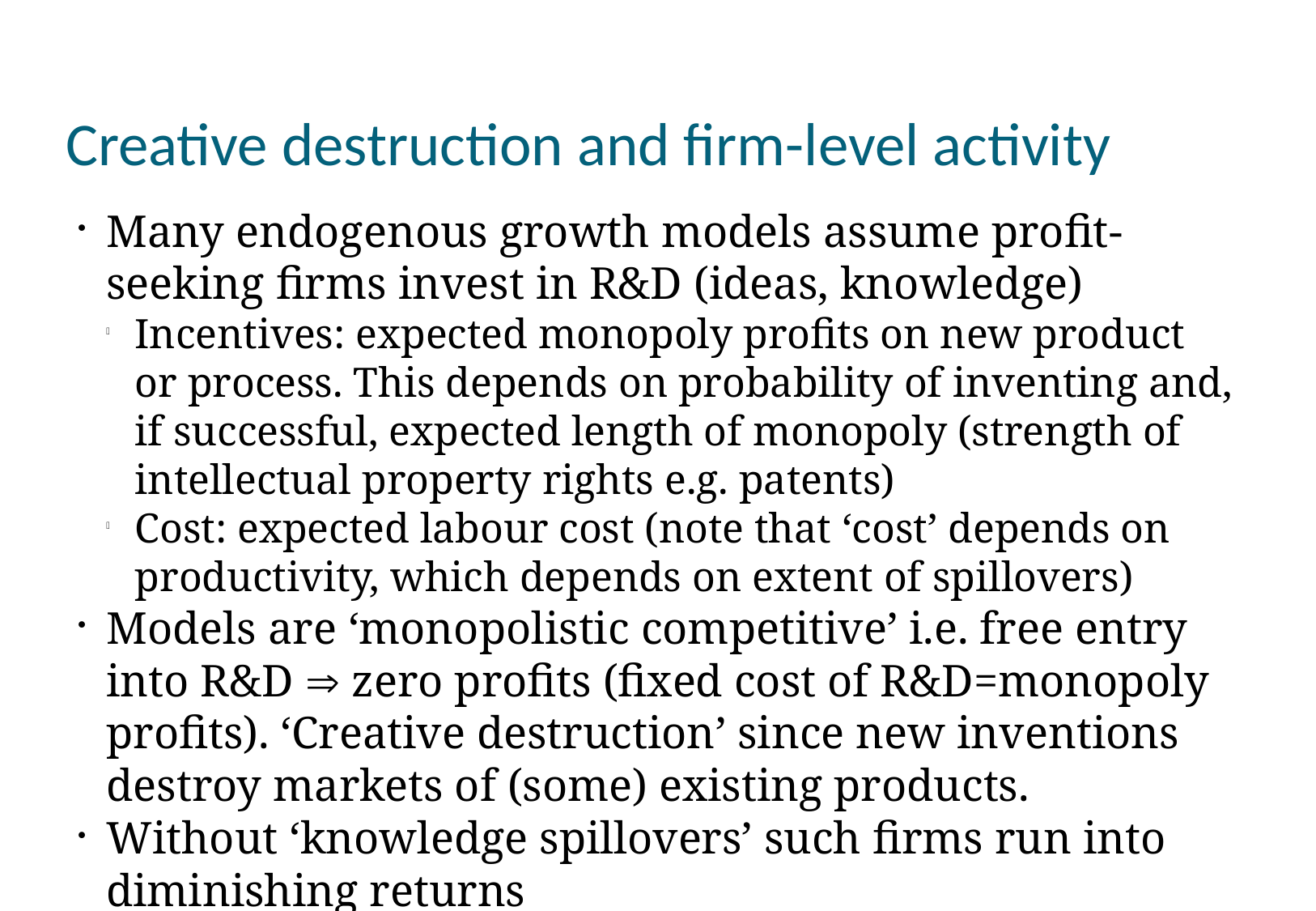

Creative destruction and firm-level activity
Many endogenous growth models assume profit-seeking firms invest in R&D (ideas, knowledge)
Incentives: expected monopoly profits on new product or process. This depends on probability of inventing and, if successful, expected length of monopoly (strength of intellectual property rights e.g. patents)
Cost: expected labour cost (note that ‘cost’ depends on productivity, which depends on extent of spillovers)
Models are ‘monopolistic competitive’ i.e. free entry into R&D ⇒ zero profits (fixed cost of R&D=monopoly profits). ‘Creative destruction’ since new inventions destroy markets of (some) existing products.
Without ‘knowledge spillovers’ such firms run into diminishing returns
Such models have three potential market failures, which make policy implications unclear